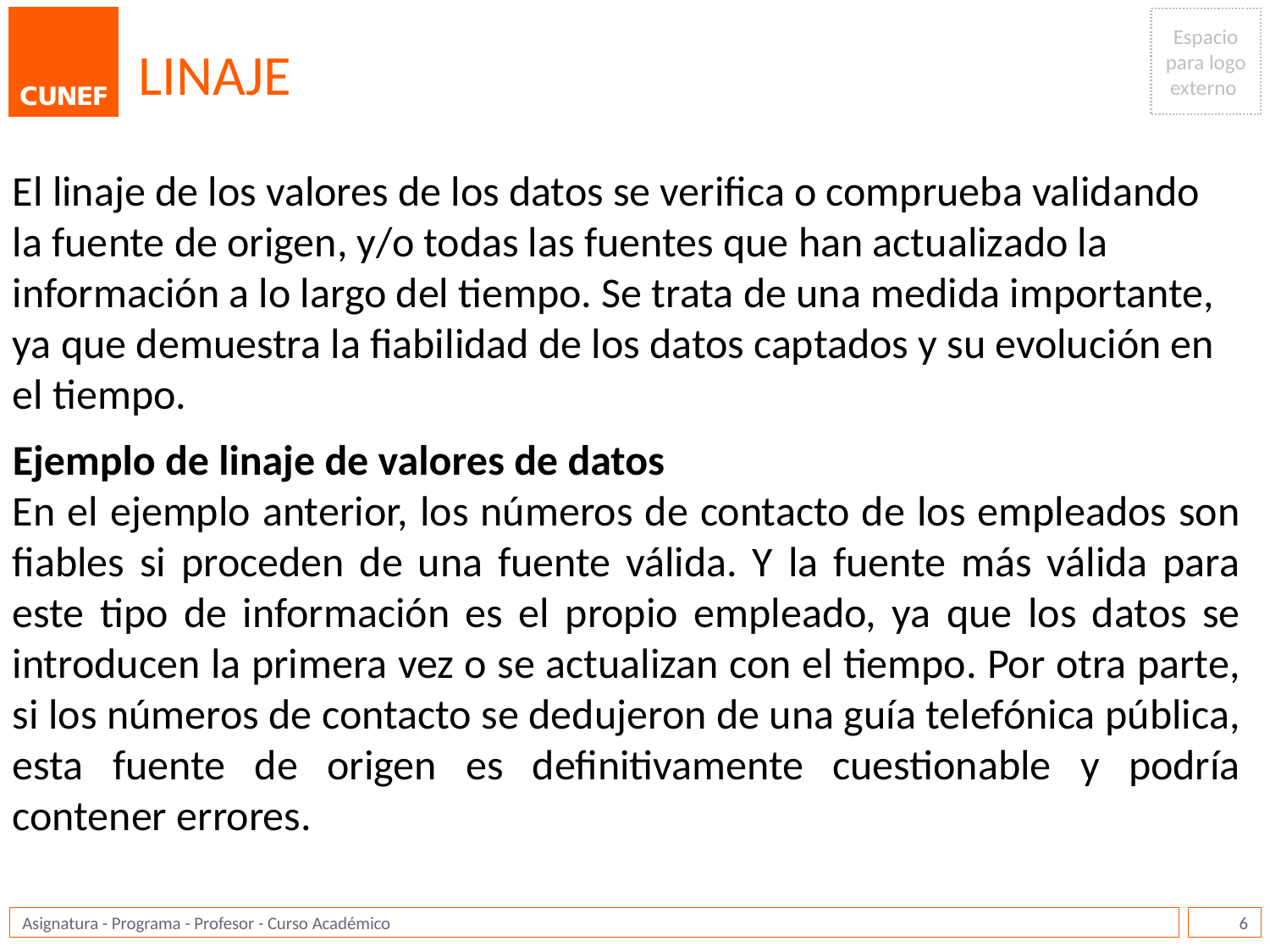

# LINAJE
El linaje de los valores de los datos se verifica o comprueba validando la fuente de origen, y/o todas las fuentes que han actualizado la información a lo largo del tiempo. Se trata de una medida importante, ya que demuestra la fiabilidad de los datos captados y su evolución en el tiempo.
Ejemplo de linaje de valores de datos
En el ejemplo anterior, los números de contacto de los empleados son fiables si proceden de una fuente válida. Y la fuente más válida para este tipo de información es el propio empleado, ya que los datos se introducen la primera vez o se actualizan con el tiempo. Por otra parte, si los números de contacto se dedujeron de una guía telefónica pública, esta fuente de origen es definitivamente cuestionable y podría contener errores.

6
Asignatura - Programa - Profesor - Curso Académico